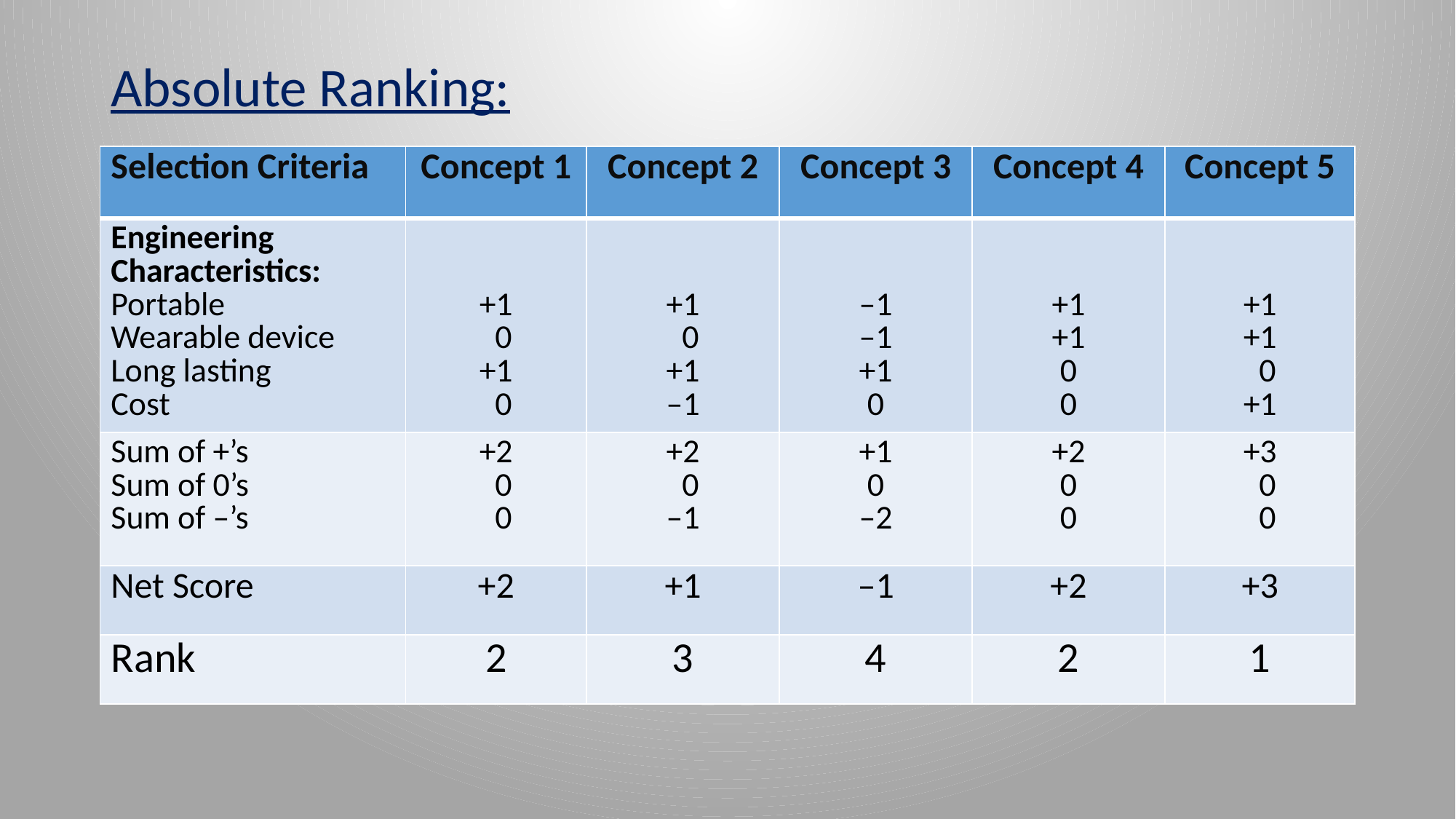

# Absolute Ranking:
| Selection Criteria | Concept 1 | Concept 2 | Concept 3 | Concept 4 | Concept 5 |
| --- | --- | --- | --- | --- | --- |
| Engineering Characteristics: Portable Wearable device Long lasting Cost | +1 0 +1 0 | +1 0 +1 –1 | –1 –1 +1 0 | +1 +1 0 0 | +1 +1 0 +1 |
| Sum of +’s Sum of 0’s Sum of –’s | +2 0 0 | +2 0 –1 | +1 0 –2 | +2 0 0 | +3 0 0 |
| Net Score | +2 | +1 | –1 | +2 | +3 |
| Rank | 2 | 3 | 4 | 2 | 1 |